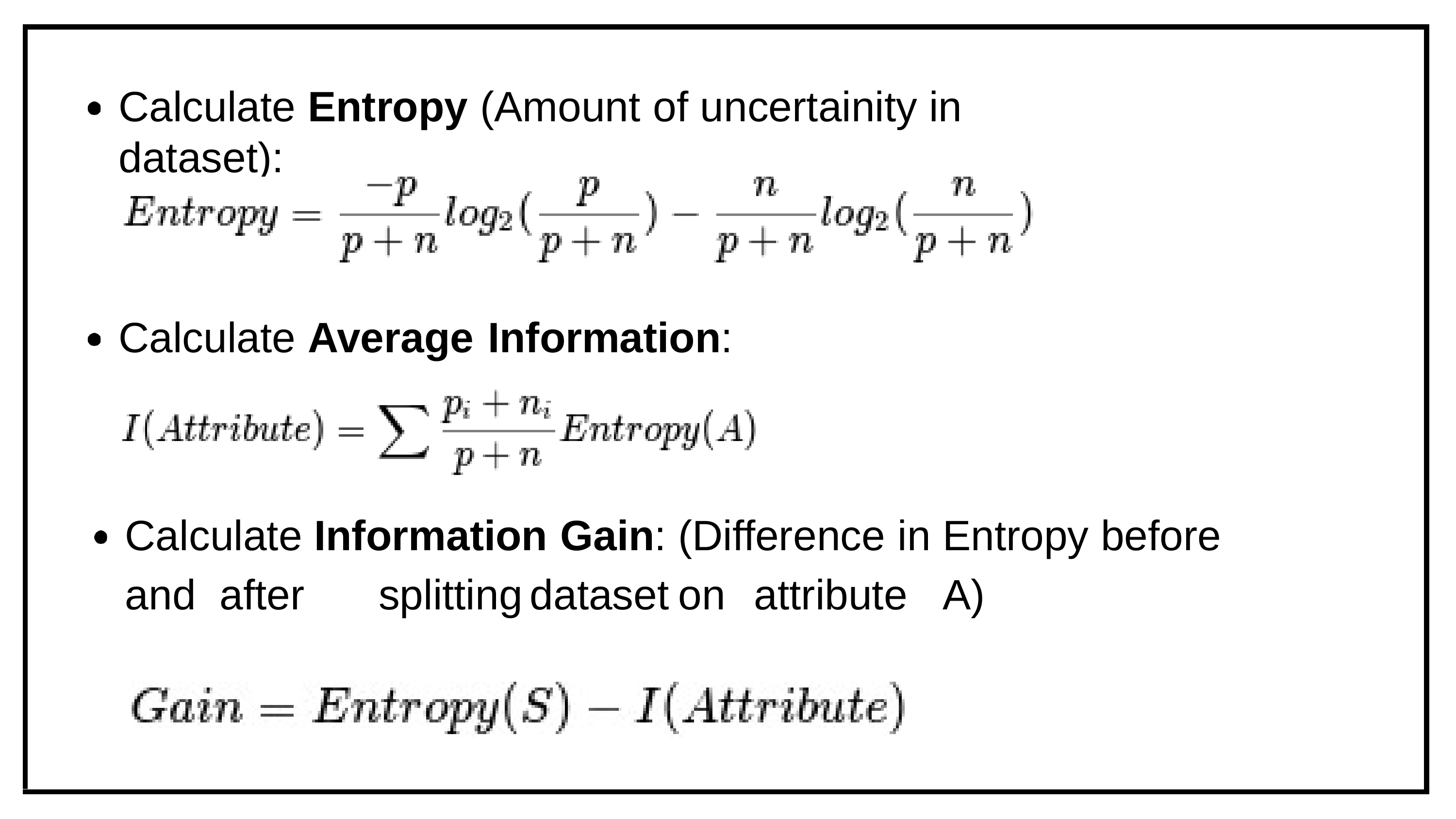

# Calculate Entropy (Amount	of	uncertainity	in	dataset):

Calculate Average	Information:

Calculate Information	Gain:	(Difference	in	Entropy	before	and  after	splitting	dataset	on	attribute	A)